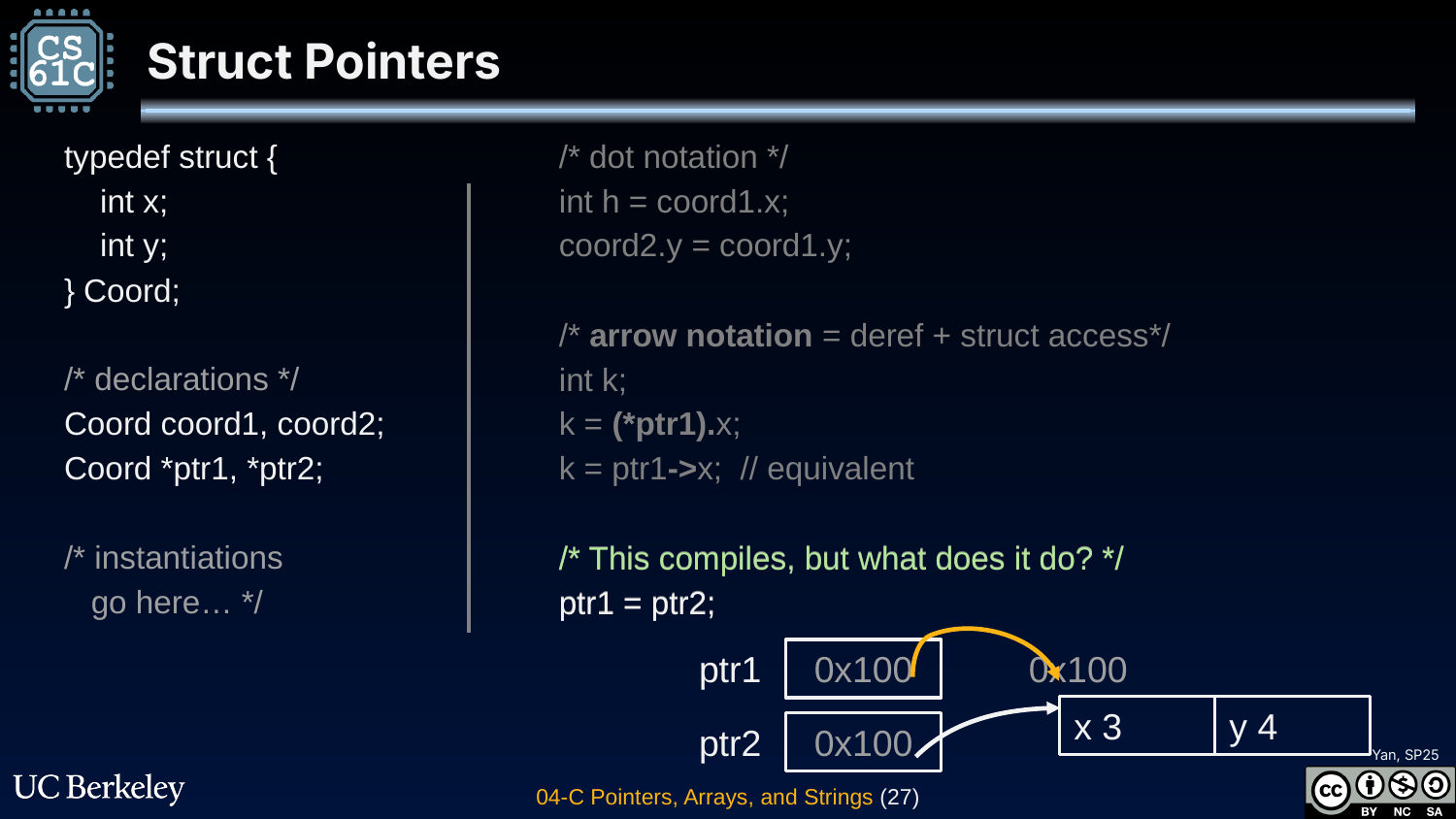

# Struct Pointers
typedef struct {
    int x;
    int y;
} Coord;

/* declarations */
Coord coord1, coord2;
Coord *ptr1, *ptr2;

/* instantiations
   go here… */
/* dot notation */
int h = coord1.x;
coord2.y = coord1.y;

/* arrow notation = deref + struct access*/
int k;
k = (*ptr1).x;
k = ptr1->x;  // equivalent

/* This compiles, but what does it do? */
ptr1 = ptr2;
/* This compiles, but what does it do? */
ptr1 = ptr2;

0x100
ptr1
0x100
x 3
y 4
ptr2
0x100